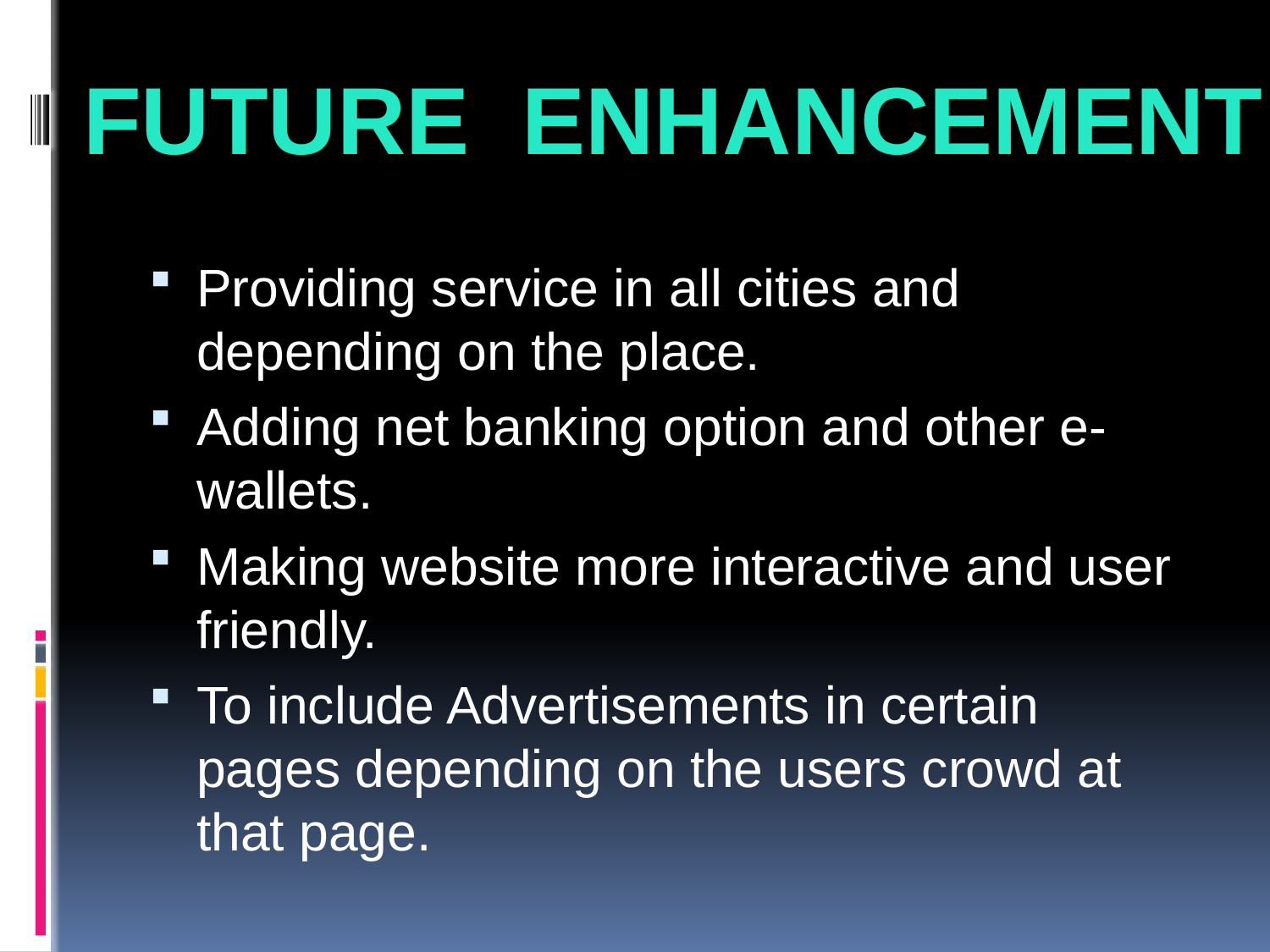

FUTURE  ENHANCEMENT
Providing service in all cities and depending on the place.
Adding net banking option and other e-wallets.
Making website more interactive and user friendly.
To include Advertisements in certain pages depending on the users crowd at that page.